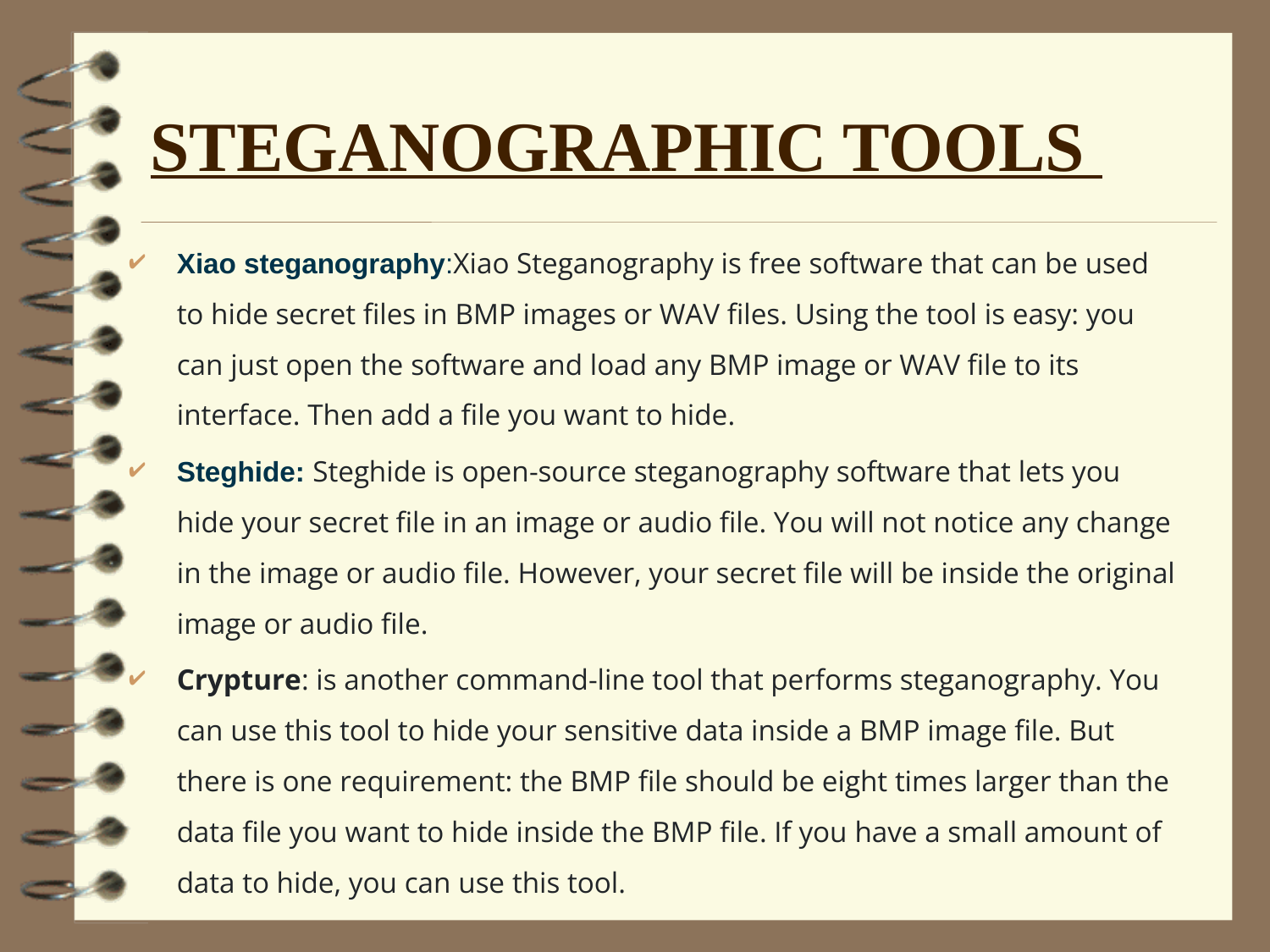

# STEGANOGRAPHIC TOOLS
Xiao steganography:Xiao Steganography is free software that can be used to hide secret files in BMP images or WAV files. Using the tool is easy: you can just open the software and load any BMP image or WAV file to its interface. Then add a file you want to hide.
Steghide: Steghide is open-source steganography software that lets you hide your secret file in an image or audio file. You will not notice any change in the image or audio file. However, your secret file will be inside the original image or audio file.
Crypture: is another command-line tool that performs steganography. You can use this tool to hide your sensitive data inside a BMP image file. But there is one requirement: the BMP file should be eight times larger than the data file you want to hide inside the BMP file. If you have a small amount of data to hide, you can use this tool.